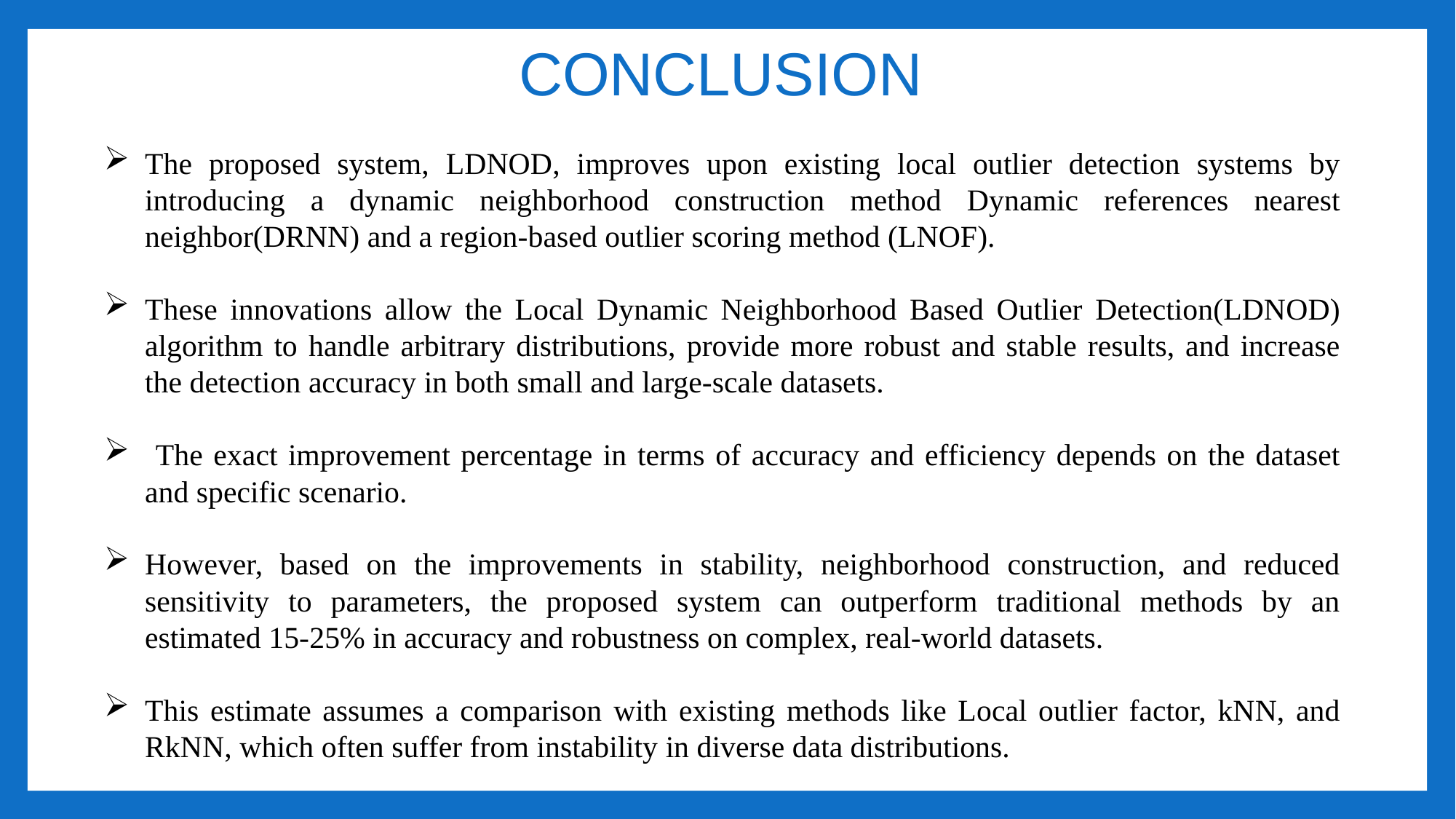

CONCLUSION
The proposed system, LDNOD, improves upon existing local outlier detection systems by introducing a dynamic neighborhood construction method Dynamic references nearest neighbor(DRNN) and a region-based outlier scoring method (LNOF).

These innovations allow the Local Dynamic Neighborhood Based Outlier Detection(LDNOD) algorithm to handle arbitrary distributions, provide more robust and stable results, and increase the detection accuracy in both small and large-scale datasets.

 The exact improvement percentage in terms of accuracy and efficiency depends on the dataset and specific scenario.

However, based on the improvements in stability, neighborhood construction, and reduced sensitivity to parameters, the proposed system can outperform traditional methods by an estimated 15-25% in accuracy and robustness on complex, real-world datasets.

This estimate assumes a comparison with existing methods like Local outlier factor, kNN, and RkNN, which often suffer from instability in diverse data distributions.